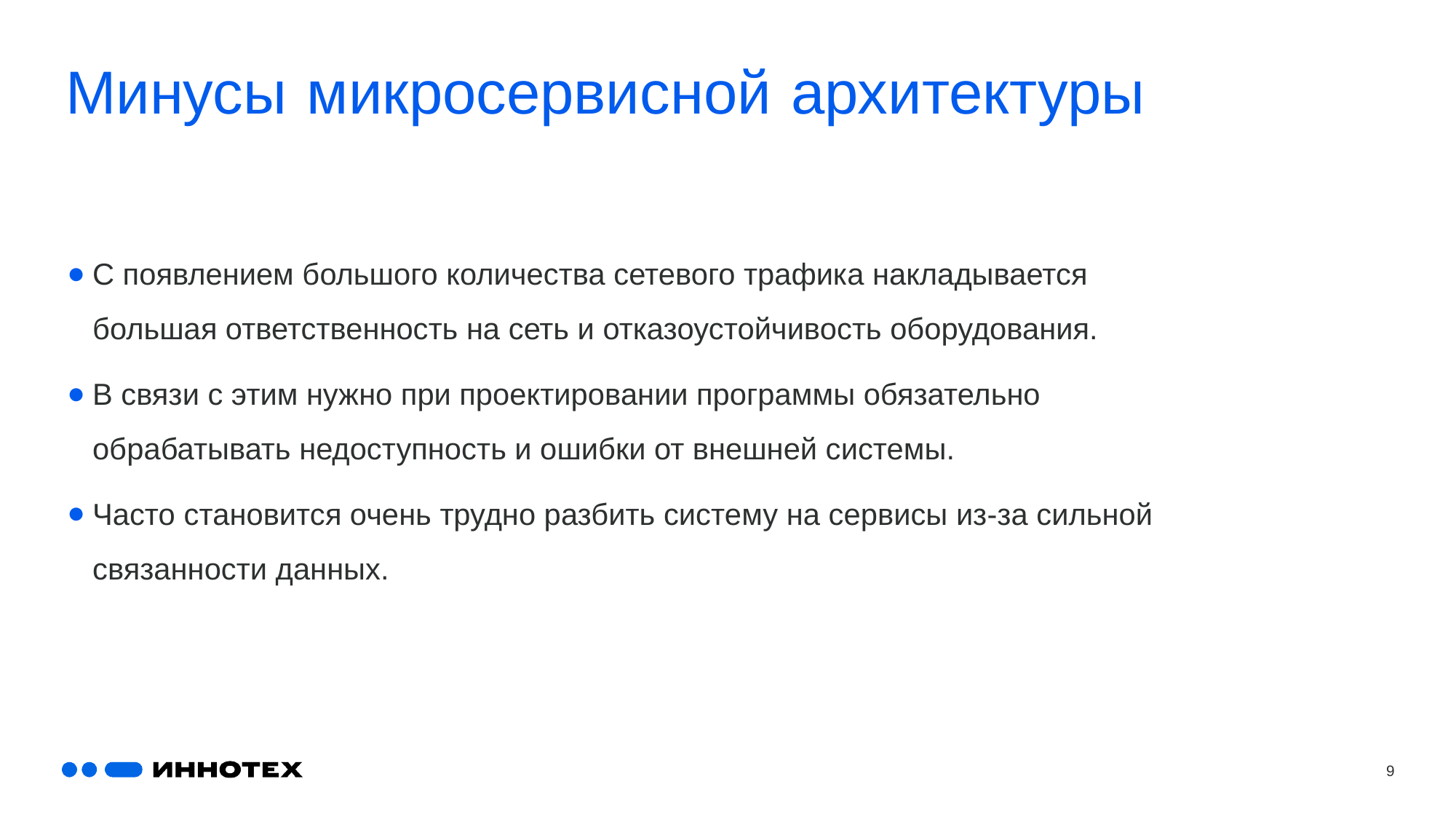

# Минусы микросервисной архитектуры
С появлением большого количества сетевого трафика накладывается большая ответственность на сеть и отказоустойчивость оборудования.
В связи с этим нужно при проектировании программы обязательно обрабатывать недоступность и ошибки от внешней системы.
Часто становится очень трудно разбить систему на сервисы из-за сильной связанности данных.
9